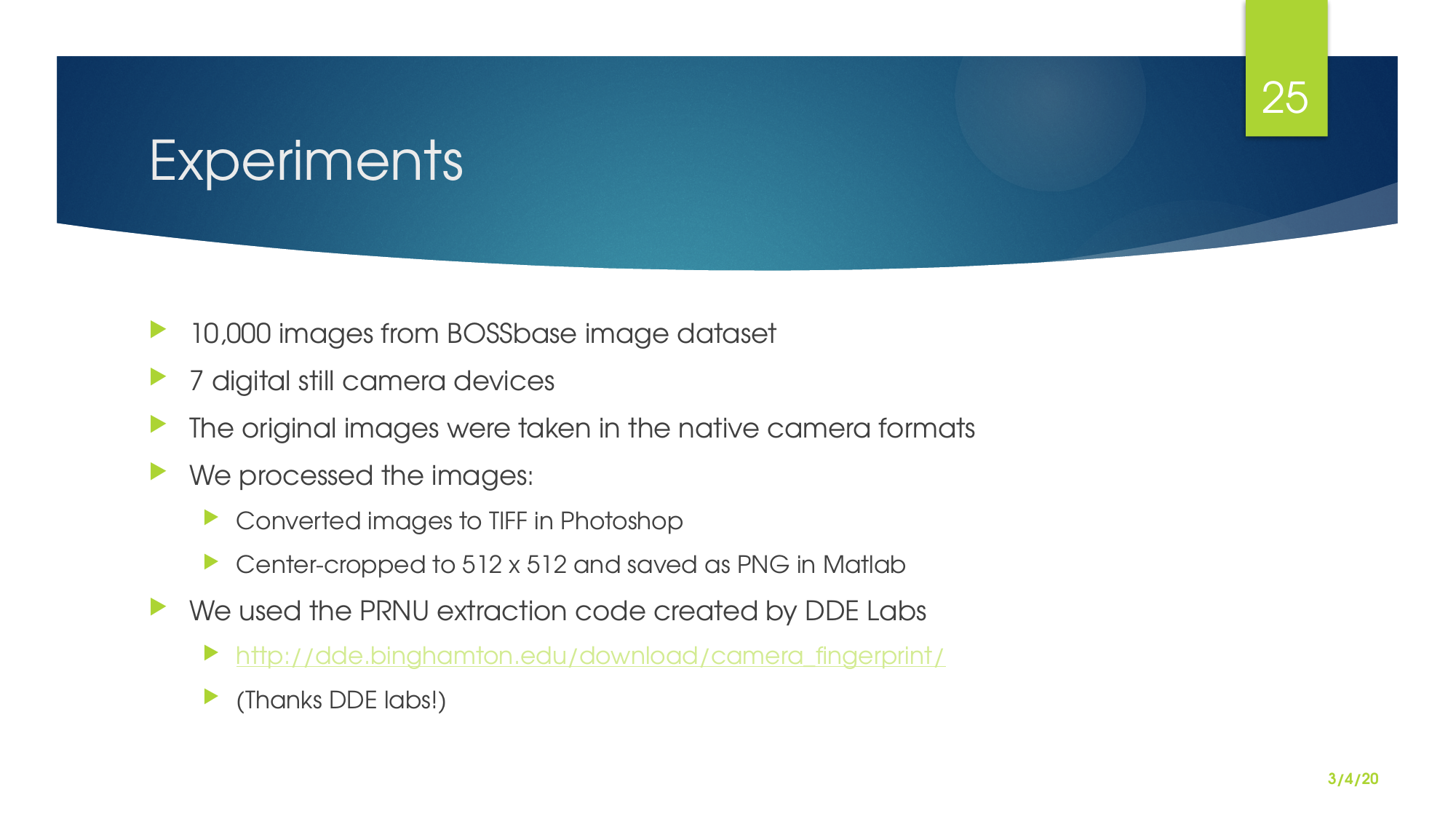

25
# Experiments
10,000 images from BOSSbase image dataset
7 digital still camera devices
The original images were taken in the native camera formats
We processed the images:
Converted images to TIFF in Photoshop
Center-cropped to 512 x 512 and saved as PNG in Matlab
We used the PRNU extraction code created by DDE Labs
http://dde.binghamton.edu/download/camera_fingerprint/
(Thanks DDE labs!)

3/4/20